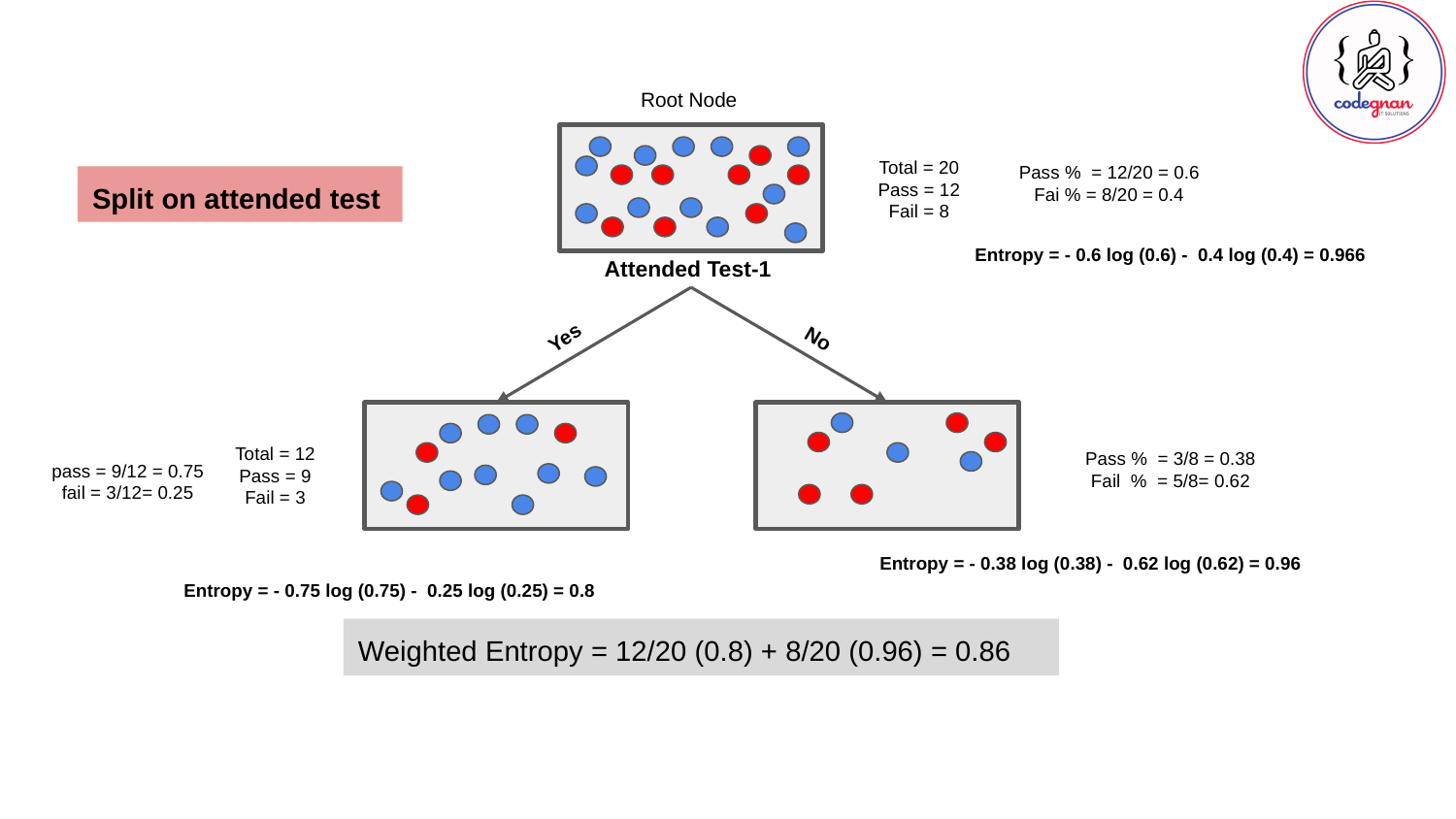

Root Node

Total = 20
Pass = 12
Fail = 8

Pass %  = 12/20 = 0.6
Fai % = 8/20 = 0.4

Split on attended test

Entropy = - 0.6 log (0.6) -  0.4 log (0.4) = 0.966

Attended Test-1
Yes
No

Total = 12
Pass = 9
Fail = 3

Pass %  = 3/8 = 0.38
Fail  %  = 5/8= 0.62

pass = 9/12 = 0.75
fail = 3/12= 0.25

Entropy = - 0.38 log (0.38) -  0.62 log (0.62) = 0.96

Entropy = - 0.75 log (0.75) -  0.25 log (0.25) = 0.8

Weighted Entropy = 12/20 (0.8) + 8/20 (0.96) = 0.86